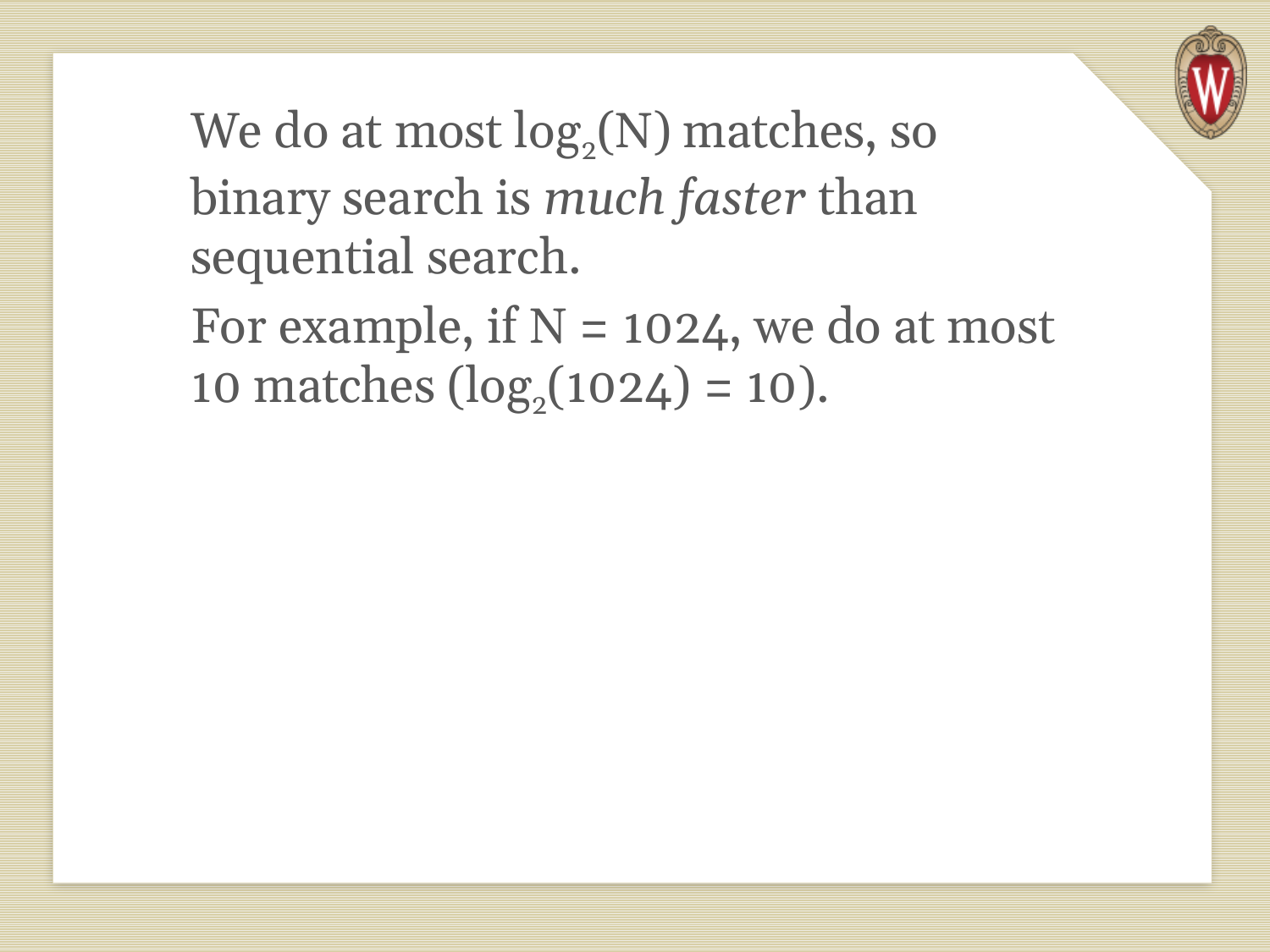

We do at most log2(N) matches, so binary search is much faster than sequential search.
For example, if N = 1024, we do at most 10 matches (log2(1024) = 10).